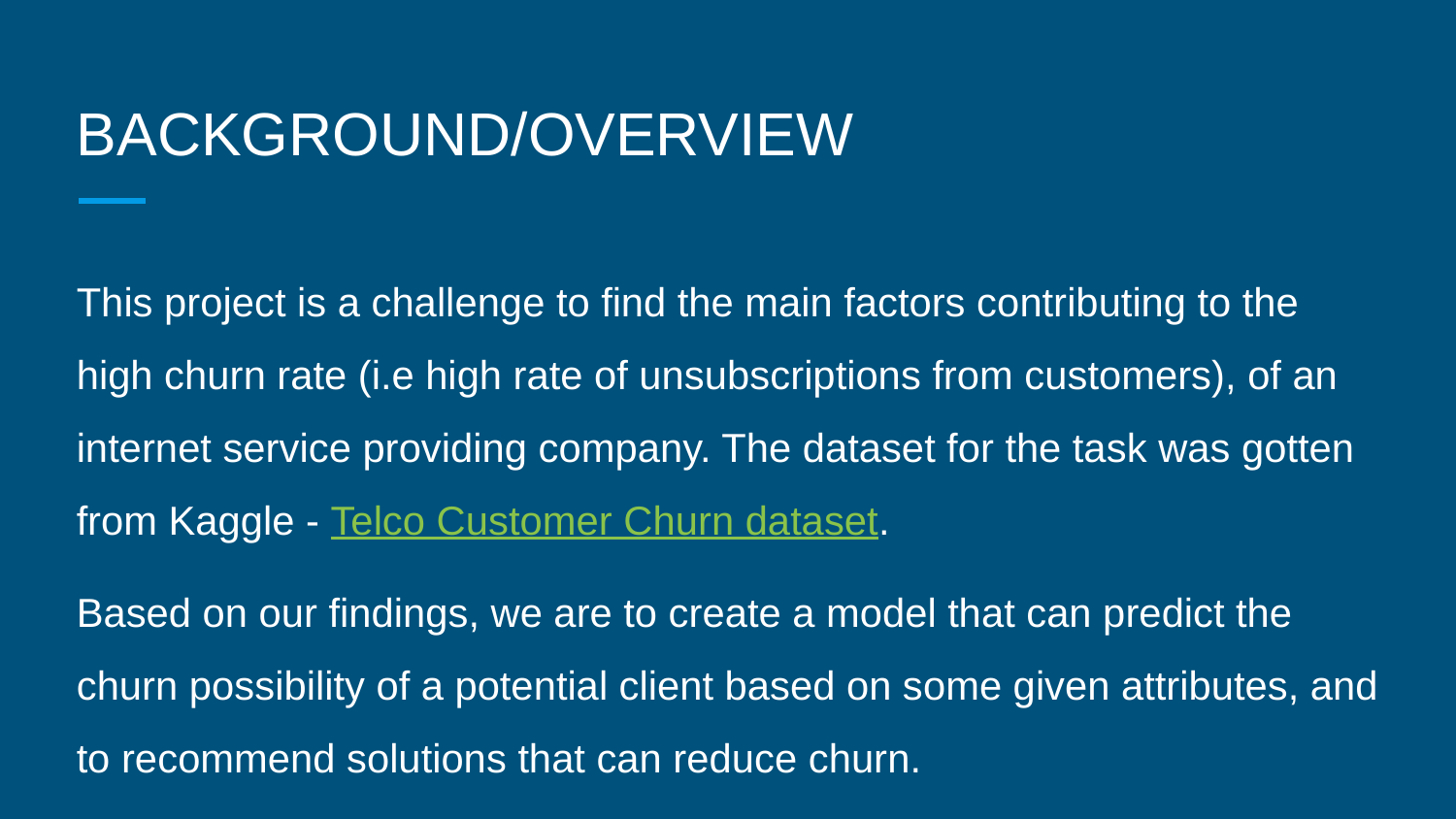

# BACKGROUND/OVERVIEW
This project is a challenge to find the main factors contributing to the high churn rate (i.e high rate of unsubscriptions from customers), of an internet service providing company. The dataset for the task was gotten from Kaggle - Telco Customer Churn dataset.
Based on our findings, we are to create a model that can predict the churn possibility of a potential client based on some given attributes, and to recommend solutions that can reduce churn.